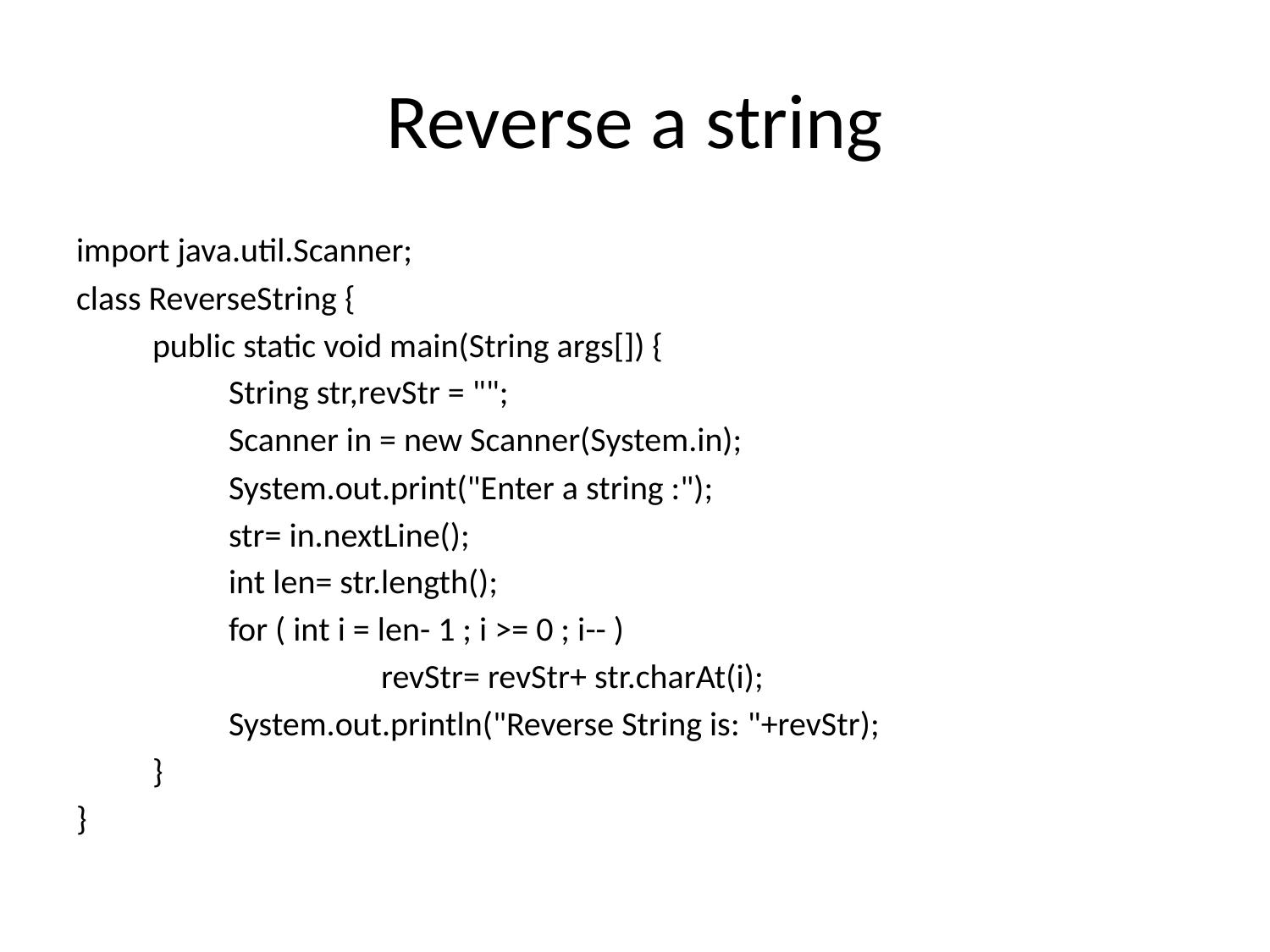

# Reverse a string
import java.util.Scanner;
class ReverseString {
	public static void main(String args[]) {
		String str,revStr = "";
		Scanner in = new Scanner(System.in);
		System.out.print("Enter a string :");
		str= in.nextLine();
		int len= str.length();
                	for ( int i = len- 1 ; i >= 0 ; i-- )
                    		revStr= revStr+ str.charAt(i);
                	System.out.println("Reverse String is: "+revStr);
	}
}